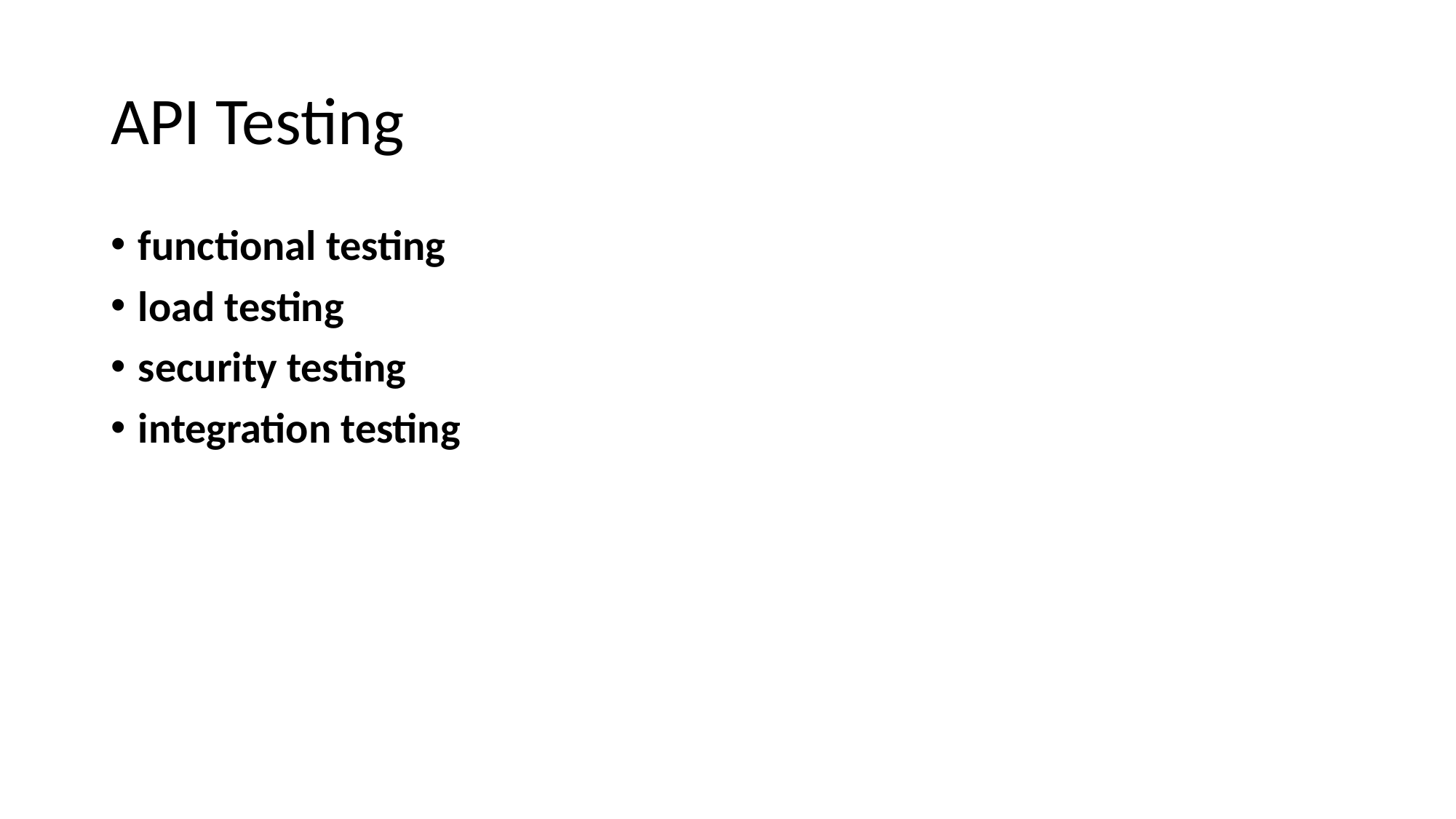

# API Testing
functional testing
load testing
security testing
integration testing